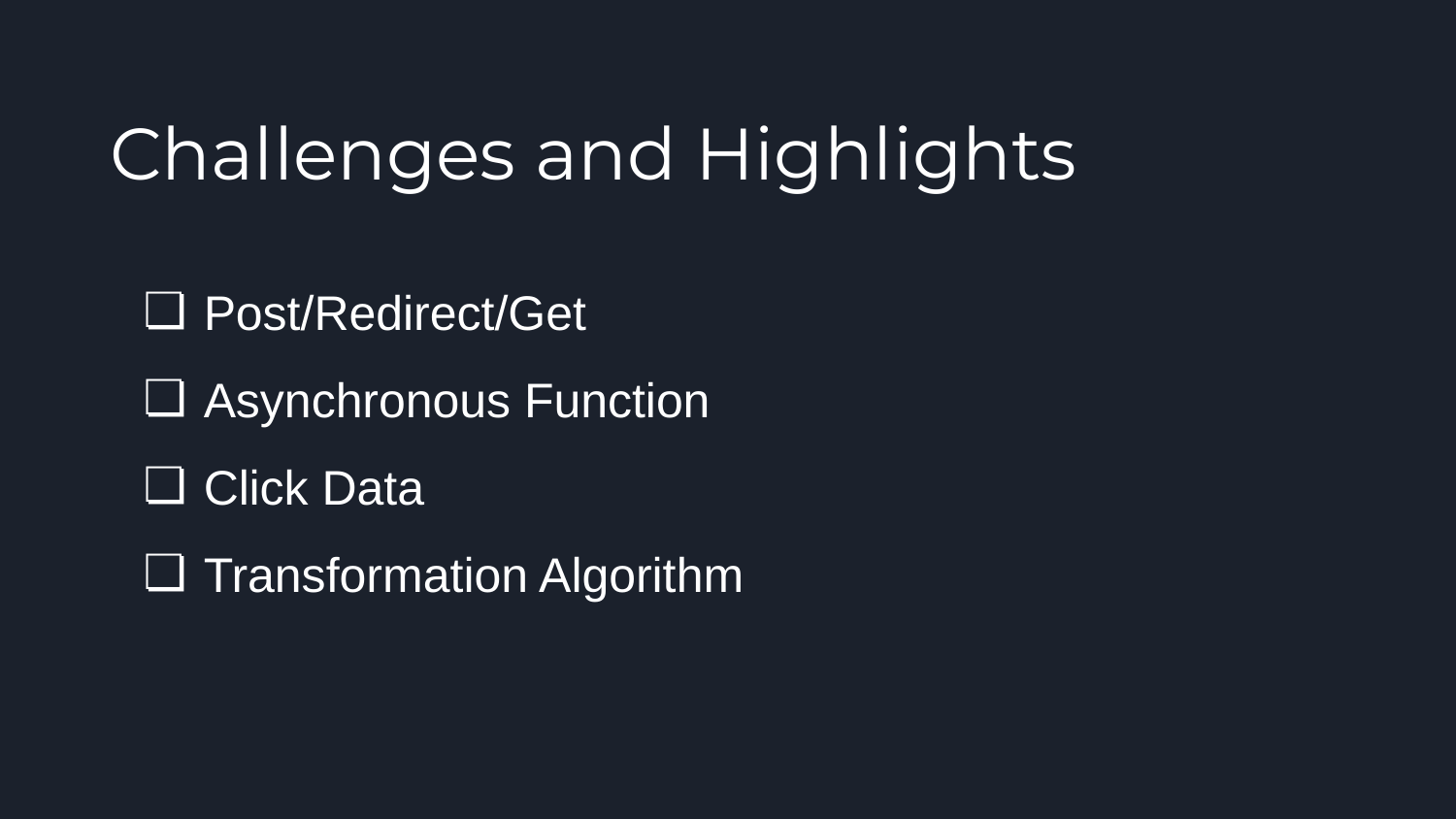

Challenges and Highlights
Post/Redirect/Get
Asynchronous Function
Click Data
Transformation Algorithm